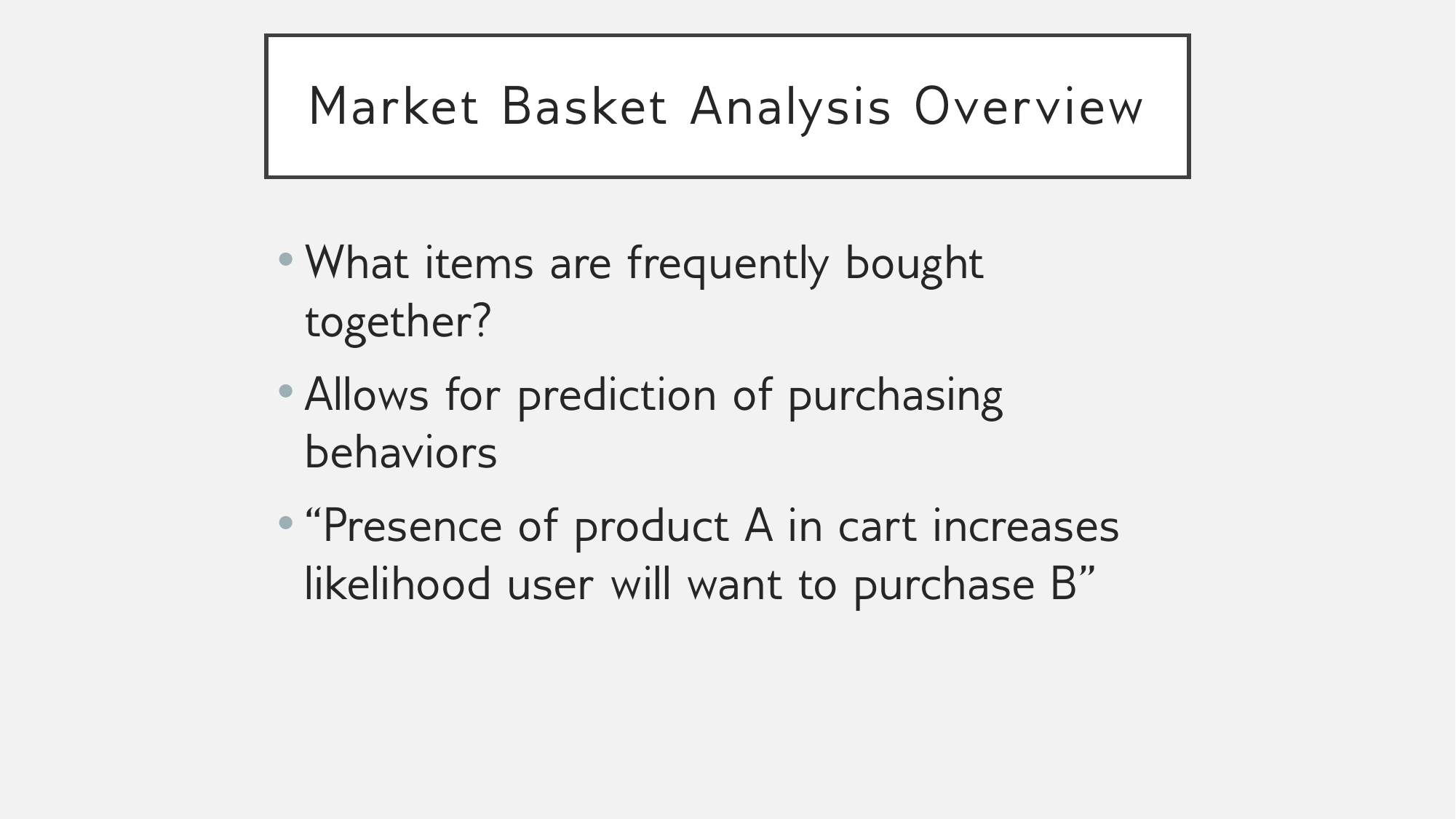

# Market Basket Analysis Overview
What items are frequently bought together?
Allows for prediction of purchasing behaviors
“Presence of product A in cart increases likelihood user will want to purchase B”